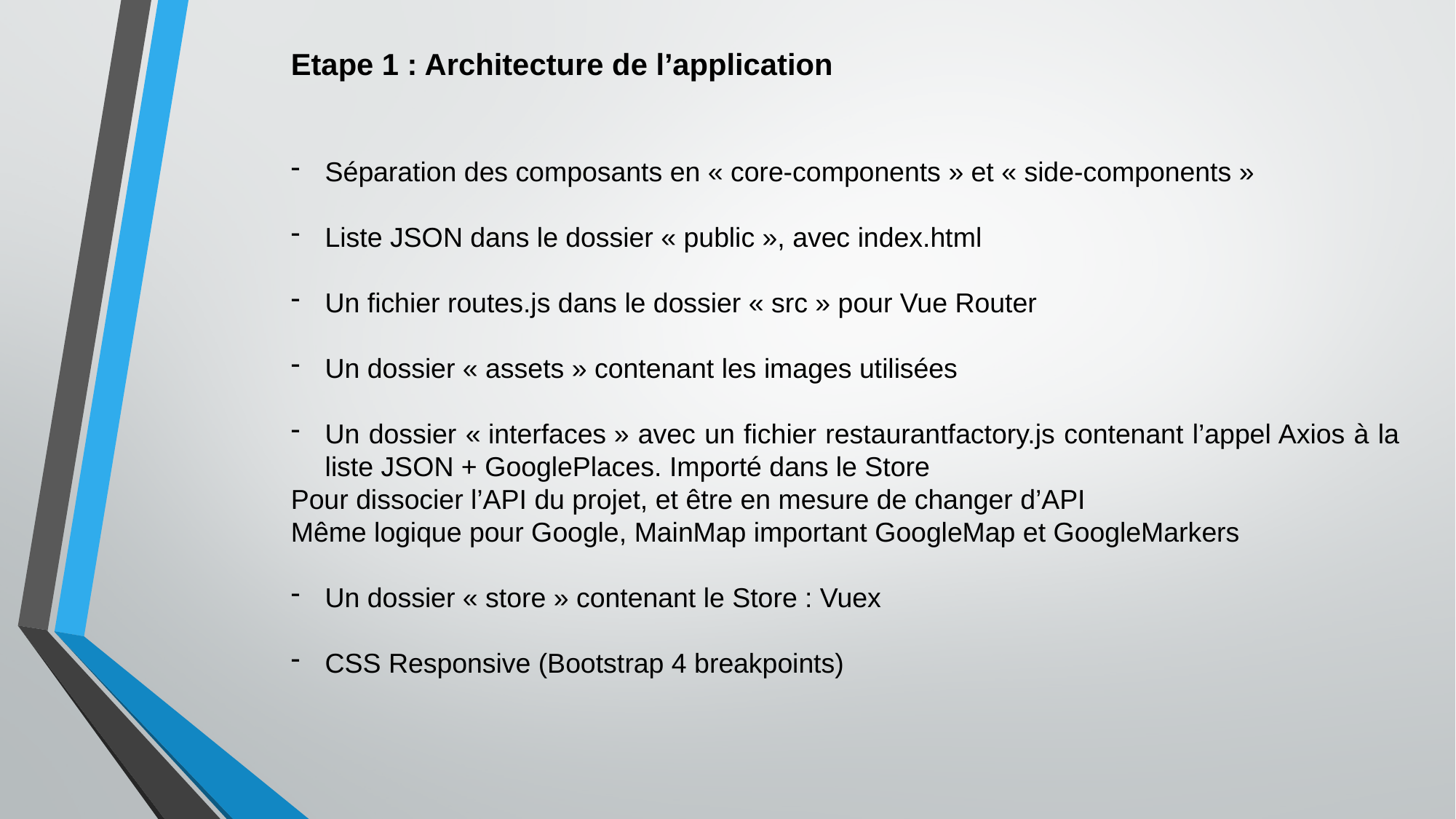

Etape 1 : Architecture de l’application
Séparation des composants en « core-components » et « side-components »

Liste JSON dans le dossier « public », avec index.html

Un fichier routes.js dans le dossier « src » pour Vue Router

Un dossier « assets » contenant les images utilisées

Un dossier « interfaces » avec un fichier restaurantfactory.js contenant l’appel Axios à la liste JSON + GooglePlaces. Importé dans le Store
Pour dissocier l’API du projet, et être en mesure de changer d’API
Même logique pour Google, MainMap important GoogleMap et GoogleMarkers

Un dossier « store » contenant le Store : Vuex

CSS Responsive (Bootstrap 4 breakpoints)